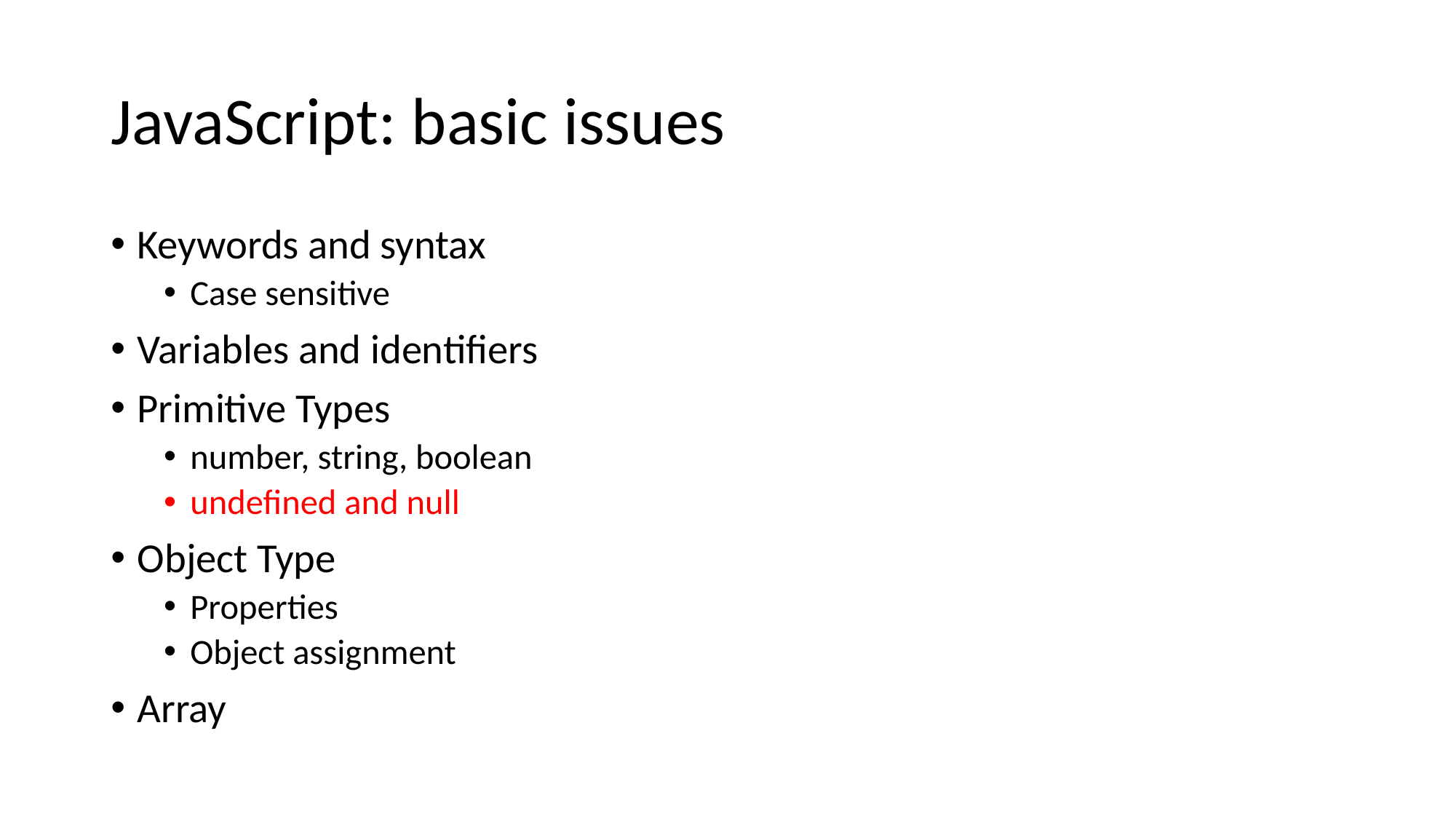

# JavaScript: basic issues
Keywords and syntax
Case sensitive
Variables and identifiers
Primitive Types
number, string, boolean
undefined and null
Object Type
Properties
Object assignment
Array